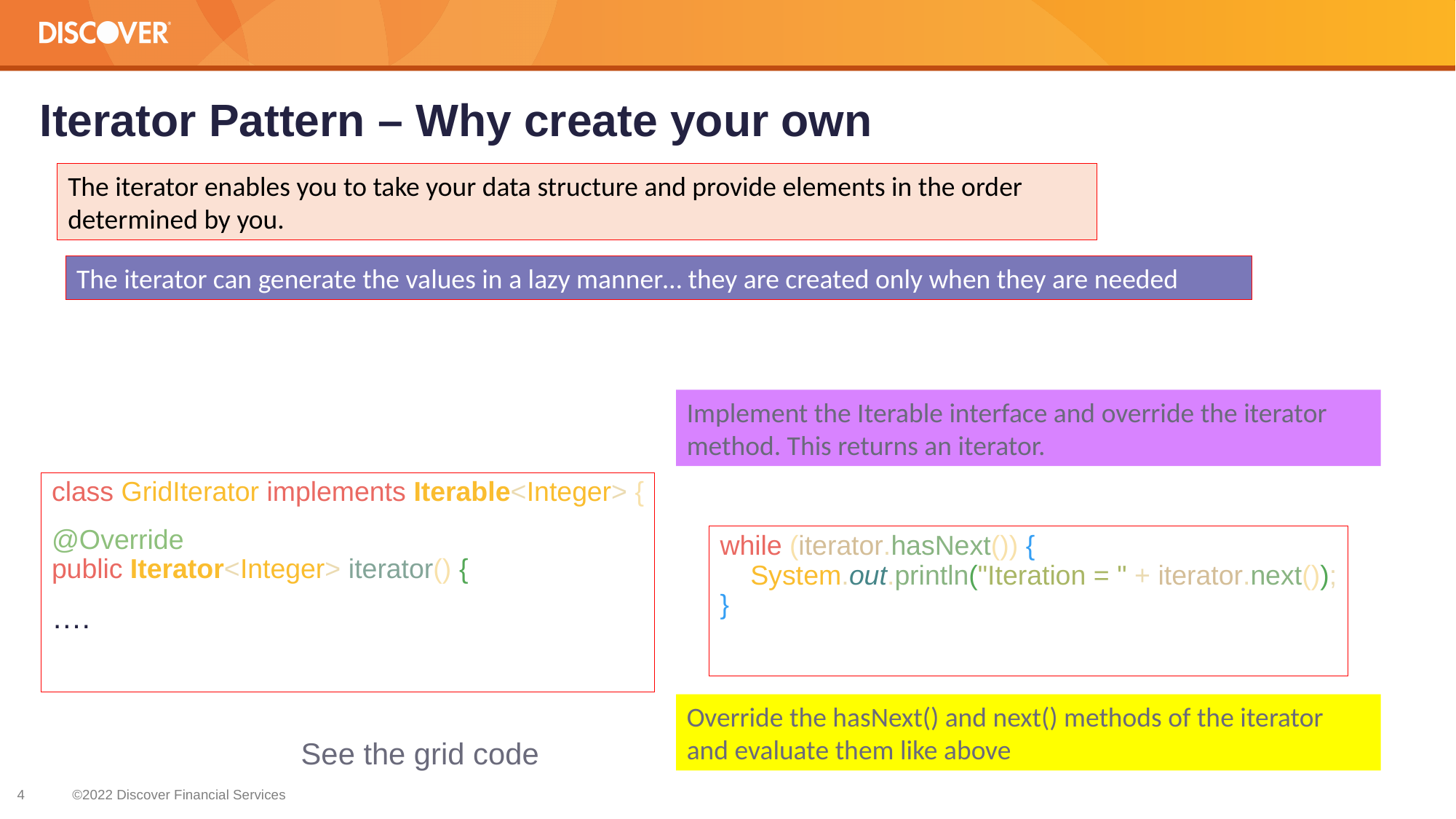

# Iterator Pattern – Why create your own
The iterator enables you to take your data structure and provide elements in the order determined by you.
The iterator can generate the values in a lazy manner… they are created only when they are needed
Implement the Iterable interface and override the iterator method. This returns an iterator.
class GridIterator implements Iterable<Integer> {
@Override
public Iterator<Integer> iterator() {
….

while (iterator.hasNext()) {
    System.out.println("Iteration = " + iterator.next());
}

Override the hasNext() and next() methods of the iterator and evaluate them like above
See the grid code